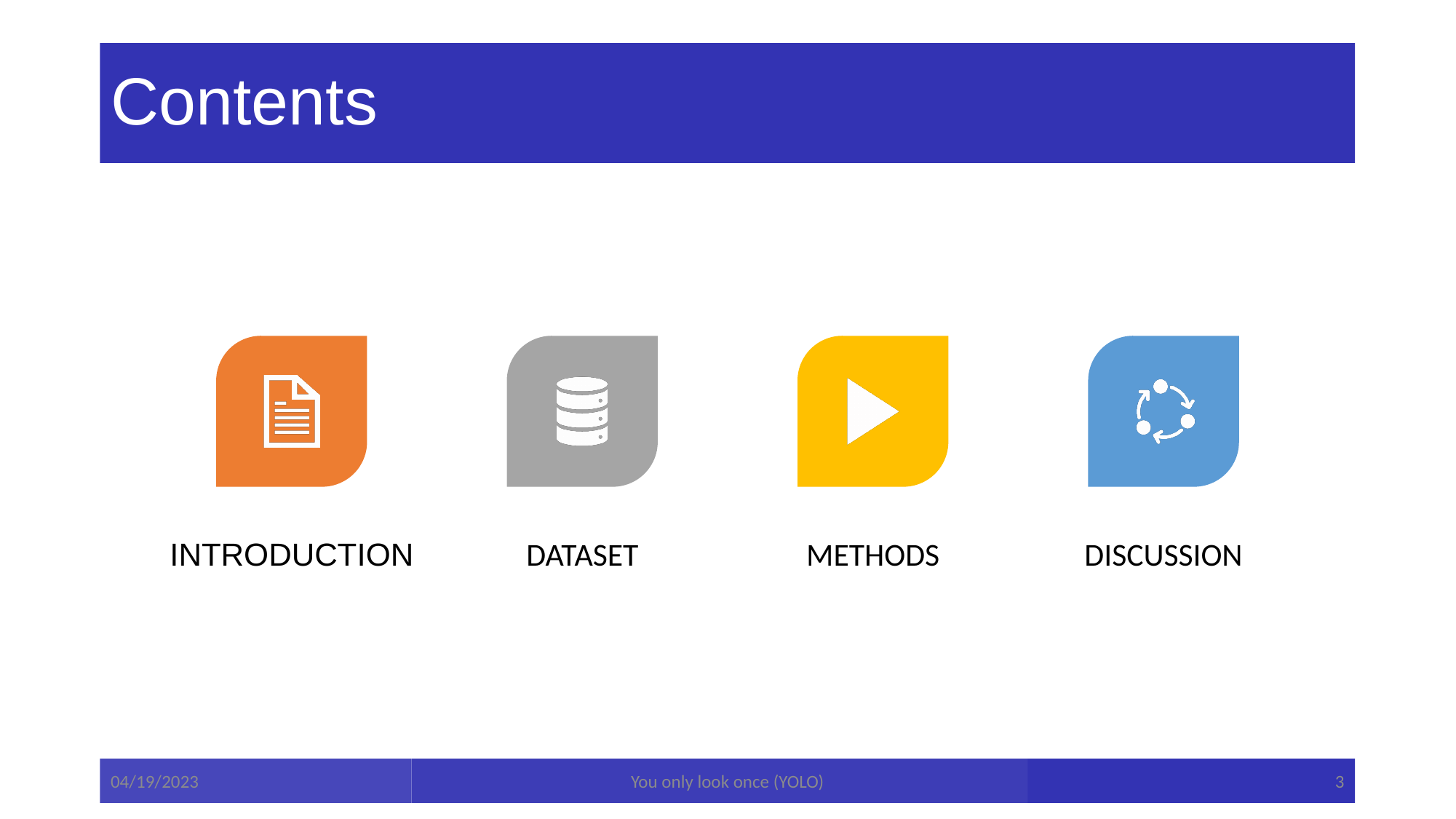

Contents
Introduction
Dataset
Methods
Discussion
04/19/2023
You only look once (YOLO)
3